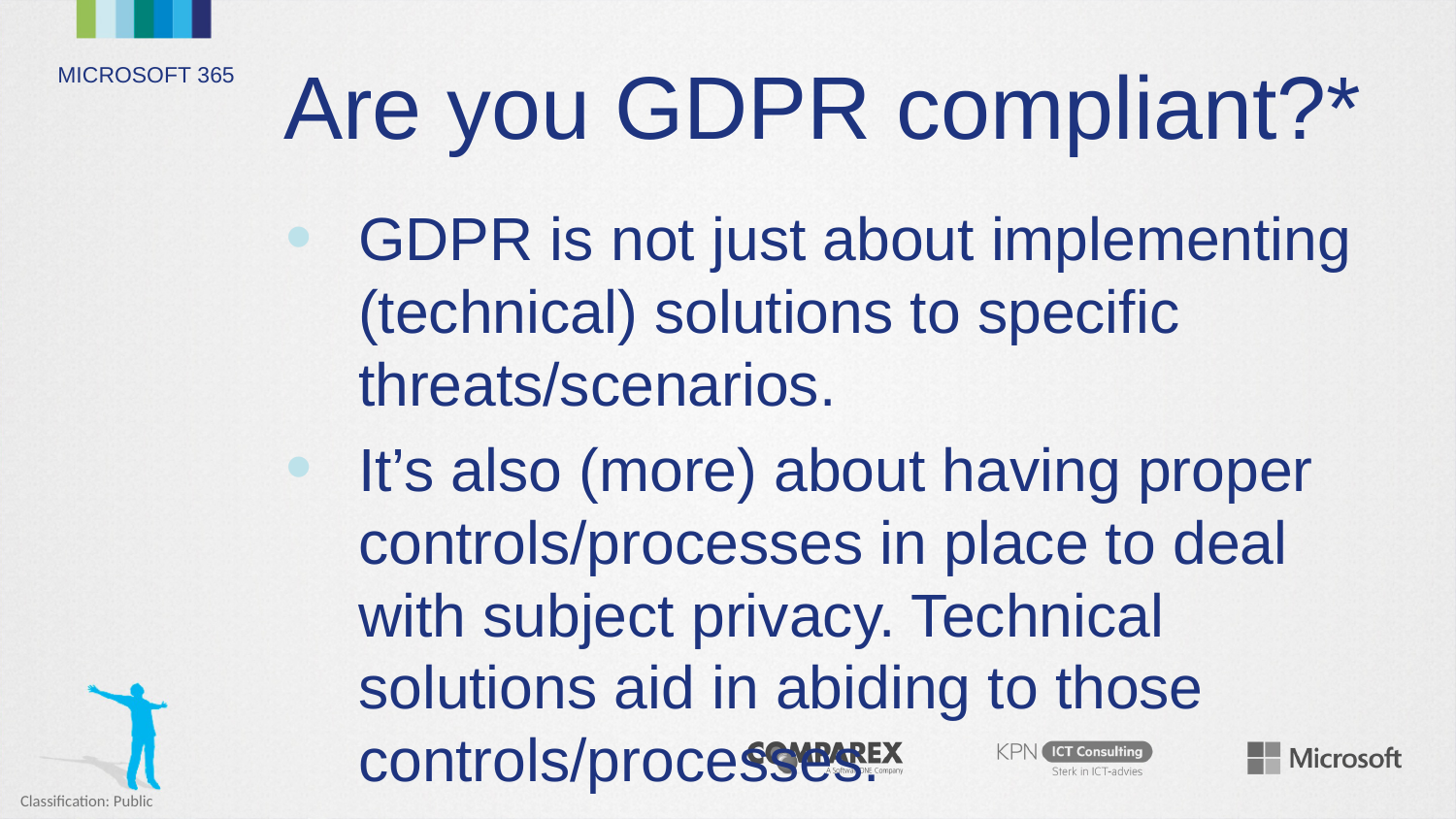

# Are you GDPR compliant?*
GDPR is not just about implementing (technical) solutions to specific threats/scenarios.
It’s also (more) about having proper controls/processes in place to deal with subject privacy. Technical solutions aid in abiding to those controls/processes.